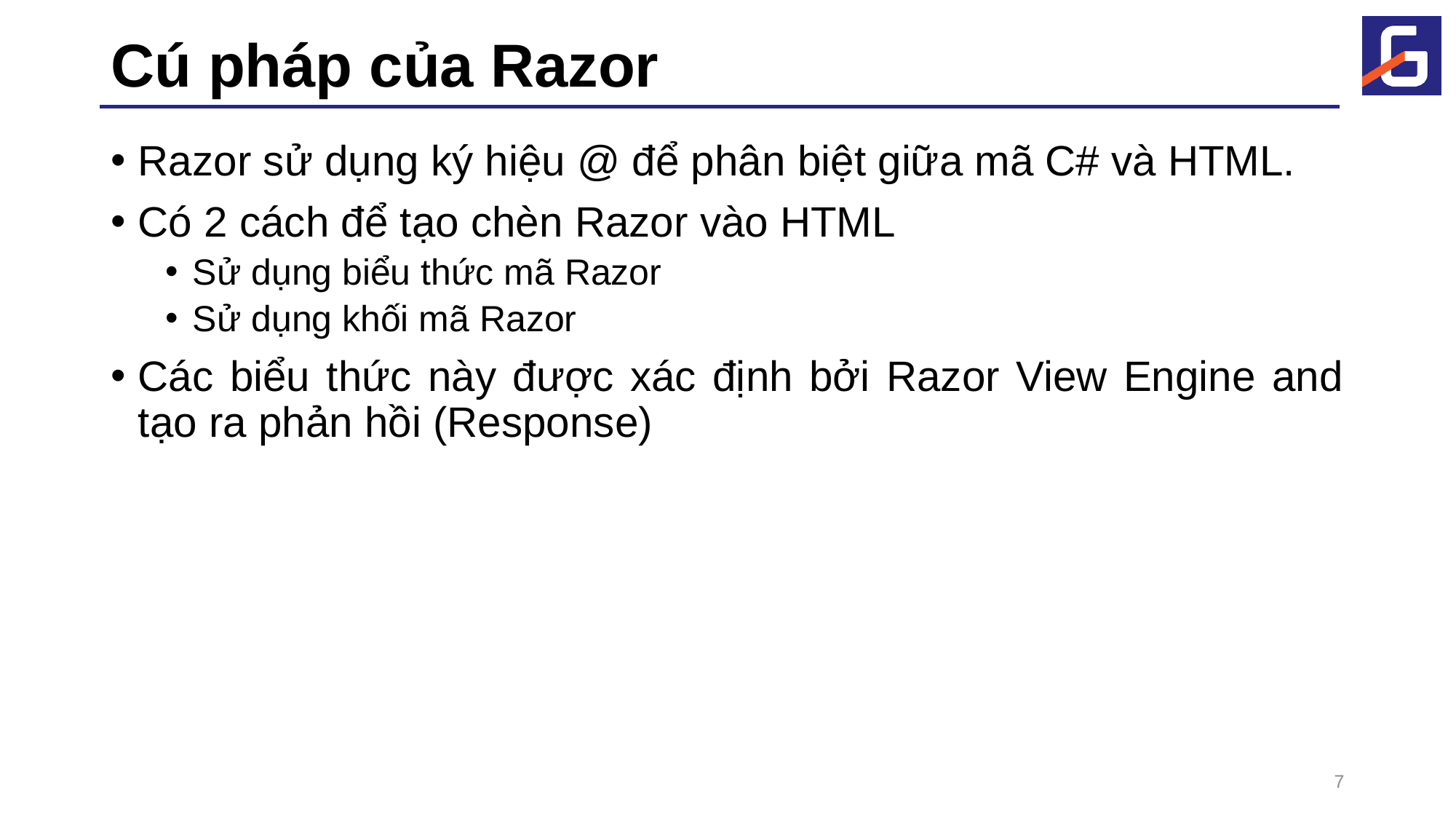

# Cú pháp của Razor
Razor sử dụng ký hiệu @ để phân biệt giữa mã C# và HTML.
Có 2 cách để tạo chèn Razor vào HTML
Sử dụng biểu thức mã Razor
Sử dụng khối mã Razor
Các biểu thức này được xác định bởi Razor View Engine and tạo ra phản hồi (Response)
7